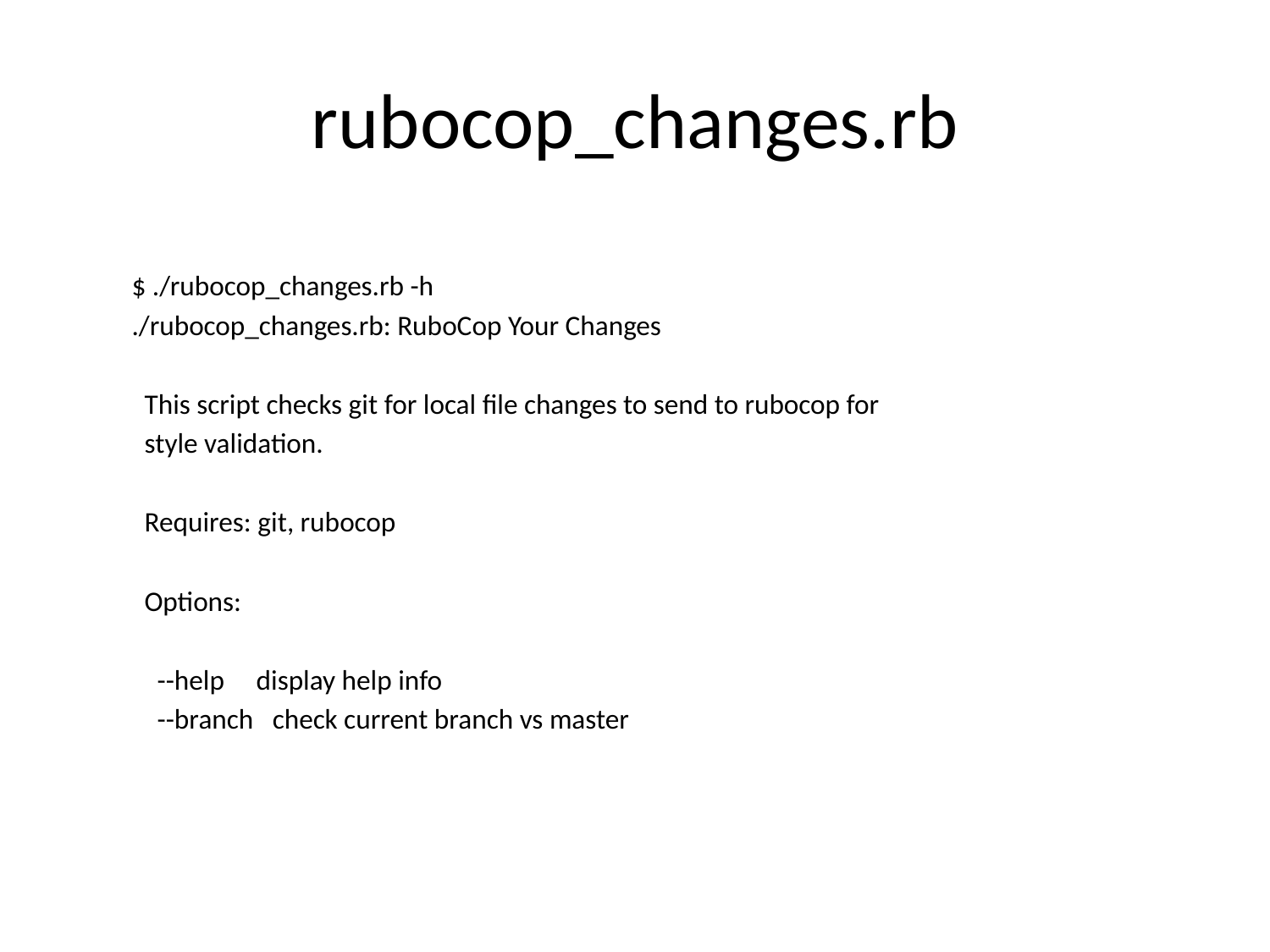

# rubocop_changes.rb

$ ./rubocop_changes.rb -h
./rubocop_changes.rb: RuboCop Your Changes

  This script checks git for local file changes to send to rubocop for
  style validation.

  Requires: git, rubocop

  Options:

    --help     display help info
    --branch   check current branch vs master